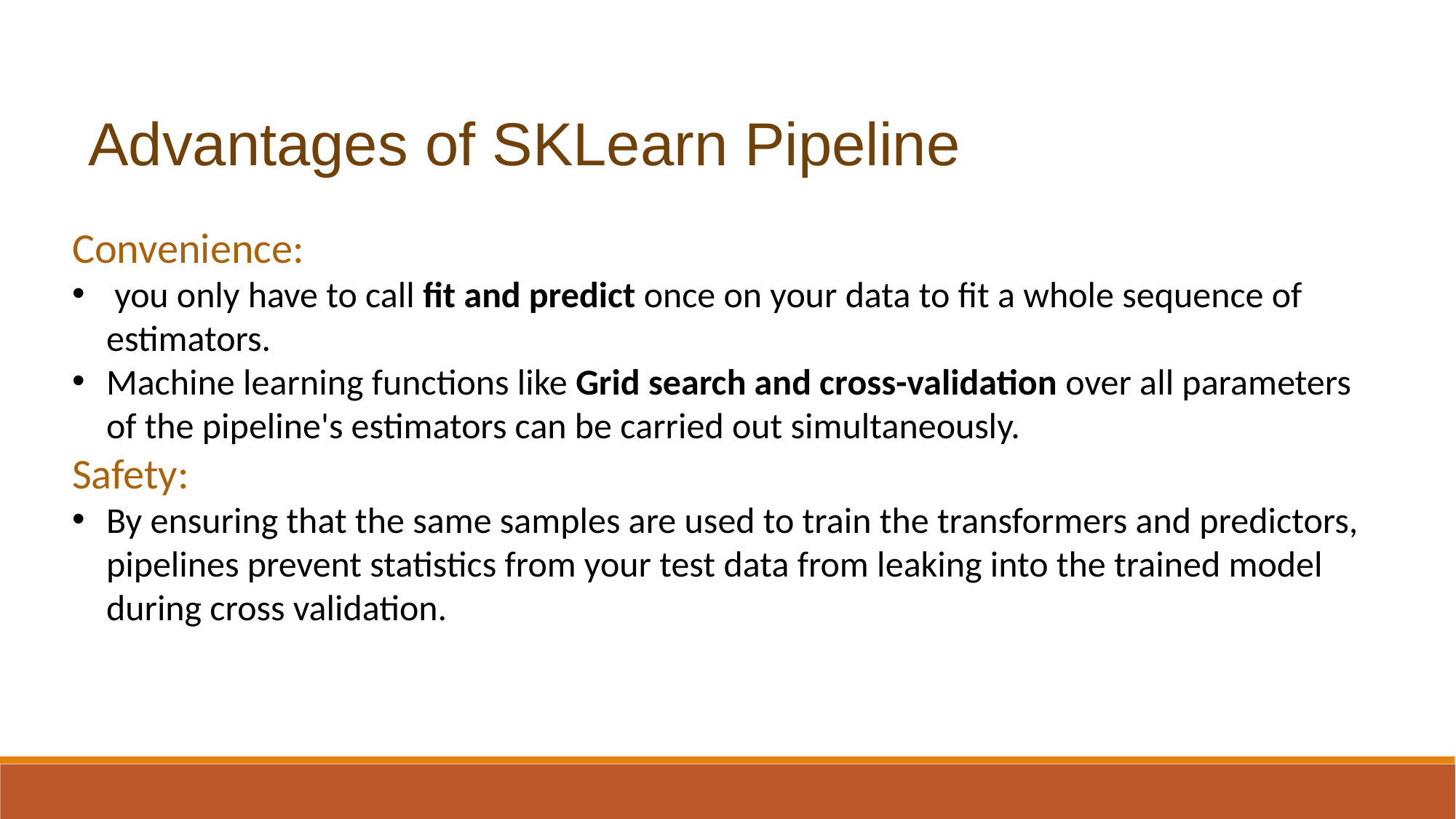

Advantages of SKLearn Pipeline
Convenience:
 you only have to call fit and predict once on your data to fit a whole sequence of estimators.
Machine learning functions like Grid search and cross-validation over all parameters of the pipeline's estimators can be carried out simultaneously.
Safety:
By ensuring that the same samples are used to train the transformers and predictors, pipelines prevent statistics from your test data from leaking into the trained model during cross validation.